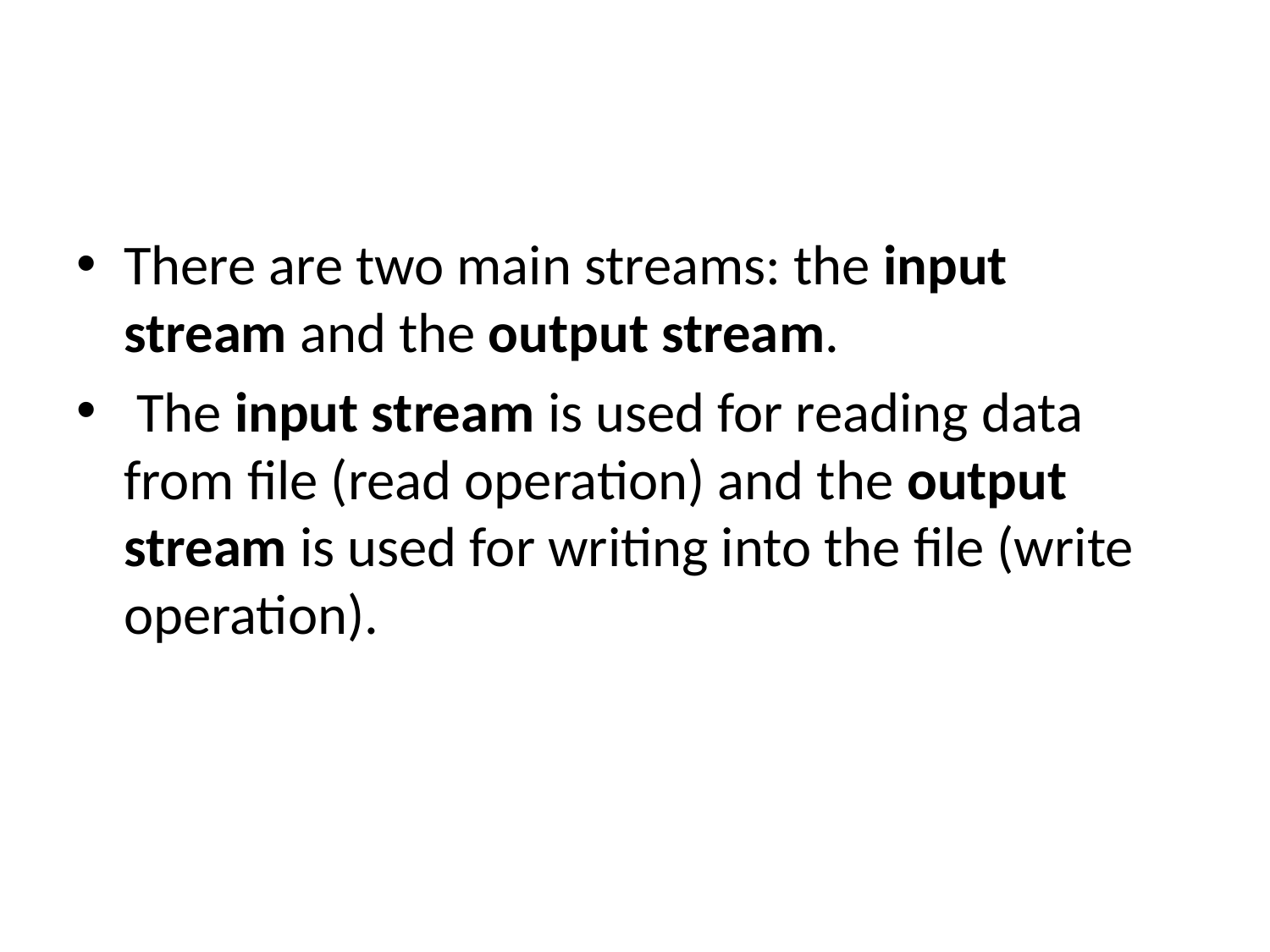

#
There are two main streams: the input stream and the output stream.
 The input stream is used for reading data from file (read operation) and the output stream is used for writing into the file (write operation).